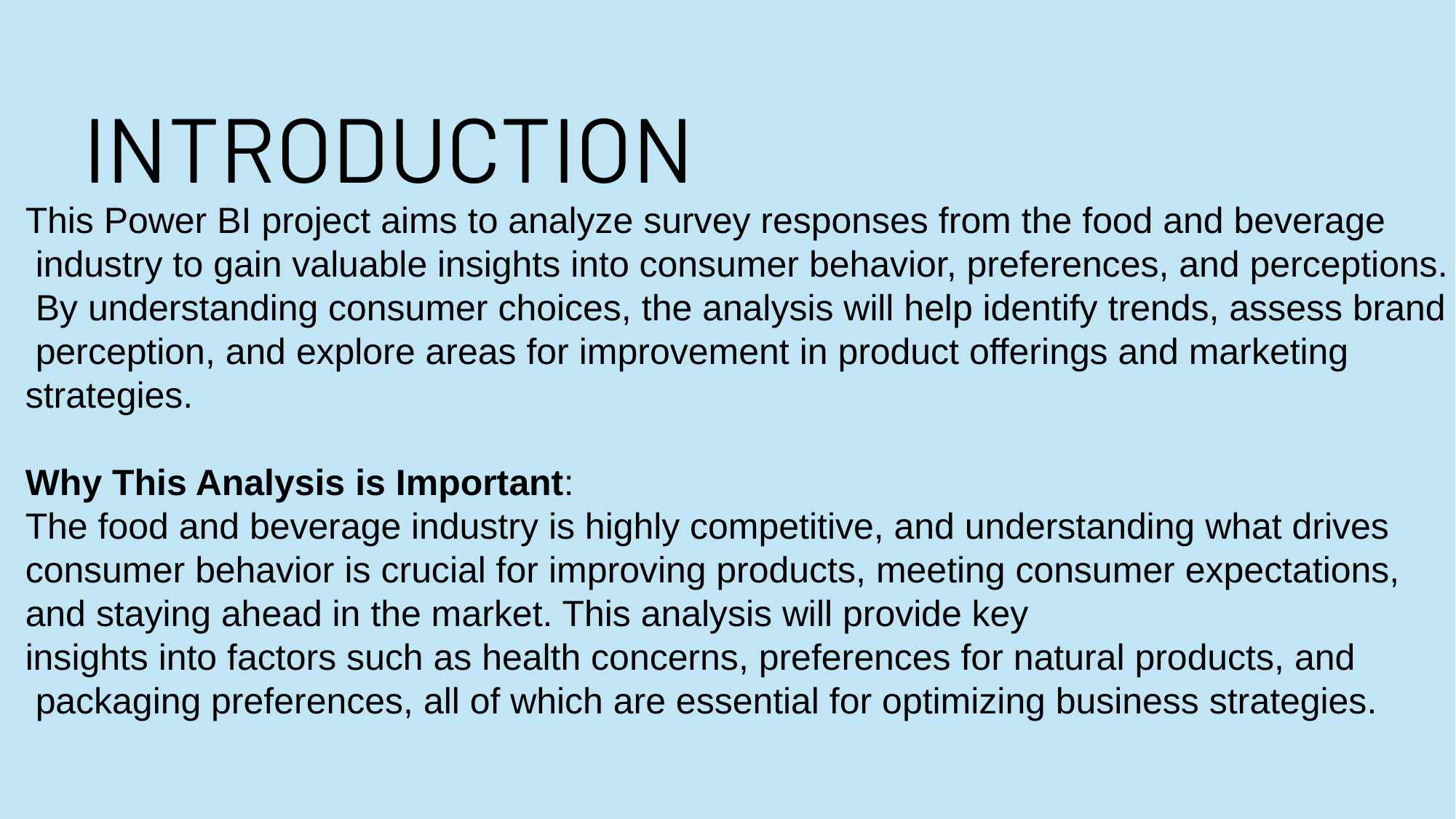

This Power BI project aims to analyze survey responses from the food and beverage
 industry to gain valuable insights into consumer behavior, preferences, and perceptions.
 By understanding consumer choices, the analysis will help identify trends, assess brand
 perception, and explore areas for improvement in product offerings and marketing
strategies.

Why This Analysis is Important:
The food and beverage industry is highly competitive, and understanding what drives
consumer behavior is crucial for improving products, meeting consumer expectations,
and staying ahead in the market. This analysis will provide key
insights into factors such as health concerns, preferences for natural products, and
 packaging preferences, all of which are essential for optimizing business strategies.
# INTRODUCTION